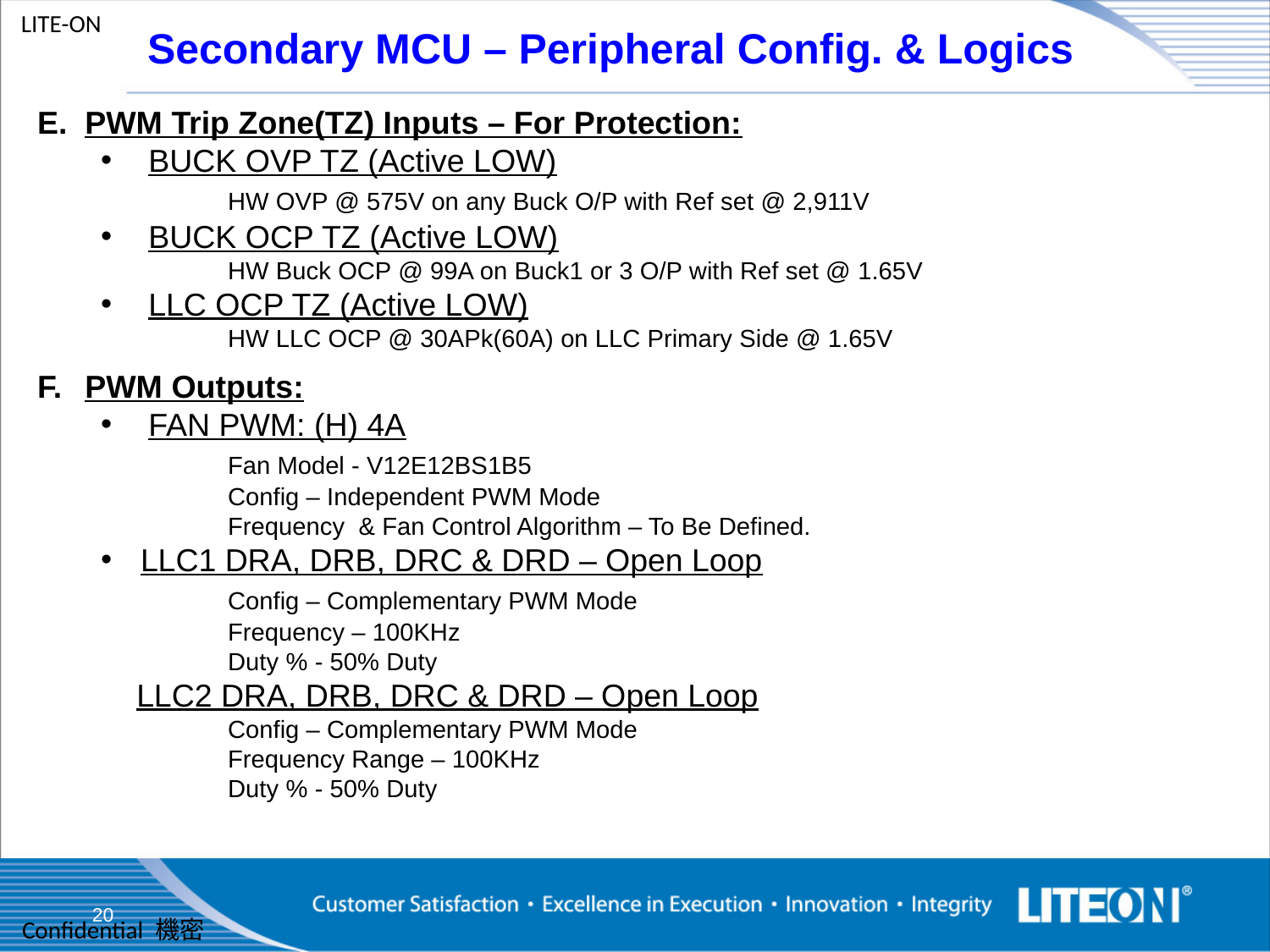

Secondary MCU – Peripheral Config. & Logics
PWM Trip Zone(TZ) Inputs – For Protection:
BUCK OVP TZ (Active LOW)
	HW OVP @ 575V on any Buck O/P with Ref set @ 2,911V
BUCK OCP TZ (Active LOW)
	HW Buck OCP @ 99A on Buck1 or 3 O/P with Ref set @ 1.65V
LLC OCP TZ (Active LOW)
	HW LLC OCP @ 30APk(60A) on LLC Primary Side @ 1.65V

PWM Outputs:
FAN PWM: (H) 4A
	Fan Model - V12E12BS1B5
	Config – Independent PWM Mode
	Frequency  & Fan Control Algorithm – To Be Defined.
LLC1 DRA, DRB, DRC & DRD – Open Loop
	Config – Complementary PWM Mode
	Frequency – 100KHz
	Duty % - 50% Duty
    LLC2 DRA, DRB, DRC & DRD – Open Loop
	Config – Complementary PWM Mode
	Frequency Range – 100KHz
	Duty % - 50% Duty
20